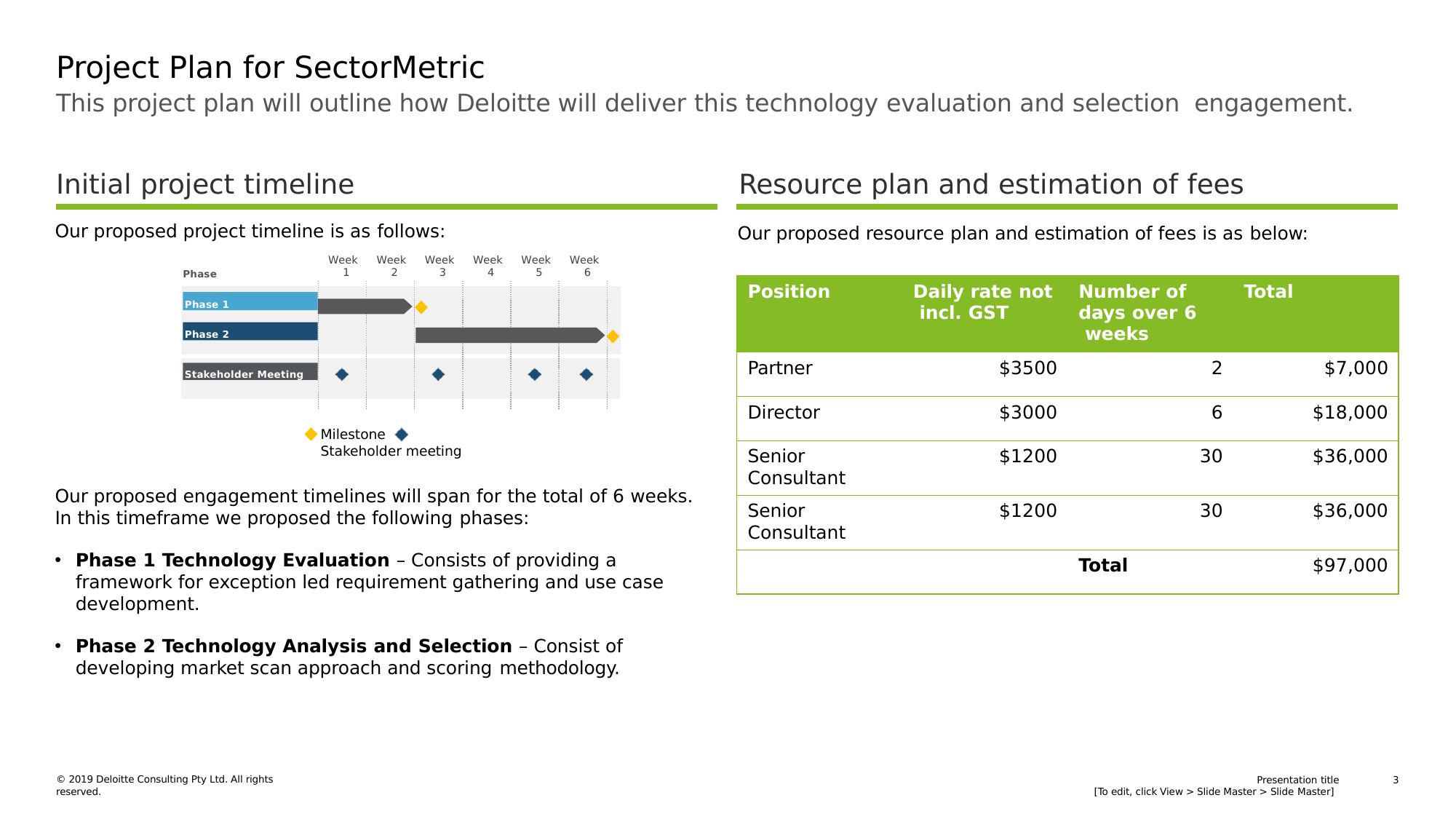

# Project Plan for SectorMetric
This project plan will outline how Deloitte will deliver this technology evaluation and selection engagement.
Initial project timeline	Resource plan and estimation of fees
Our proposed project timeline is as follows:
Our proposed resource plan and estimation of fees is as below:
| Week 1 | Week 2 | Week 3 | Week 4 | Week 5 | Week 6 |
| --- | --- | --- | --- | --- | --- |
Phase
| Position | Daily rate not incl. GST | Number of days over 6 weeks | Total |
| --- | --- | --- | --- |
| Partner | $3500 | 2 | $7,000 |
| Director | $3000 | 6 | $18,000 |
| Senior Consultant | $1200 | 30 | $36,000 |
| Senior Consultant | $1200 | 30 | $36,000 |
|  |  | Total | $97,000 |

Phase 1

Phase 2

Stakeholder Meeting

Milestone	Stakeholder meeting

Our proposed engagement timelines will span for the total of 6 weeks.  In this timeframe we proposed the following phases:

Phase 1 Technology Evaluation – Consists of providing a  framework for exception led requirement gathering and use case  development.

Phase 2 Technology Analysis and Selection – Consist of  developing market scan approach and scoring methodology.

© 2019 Deloitte Consulting Pty Ltd. All rights  reserved.
Presentation title  [To edit, click View > Slide Master > Slide Master]
3